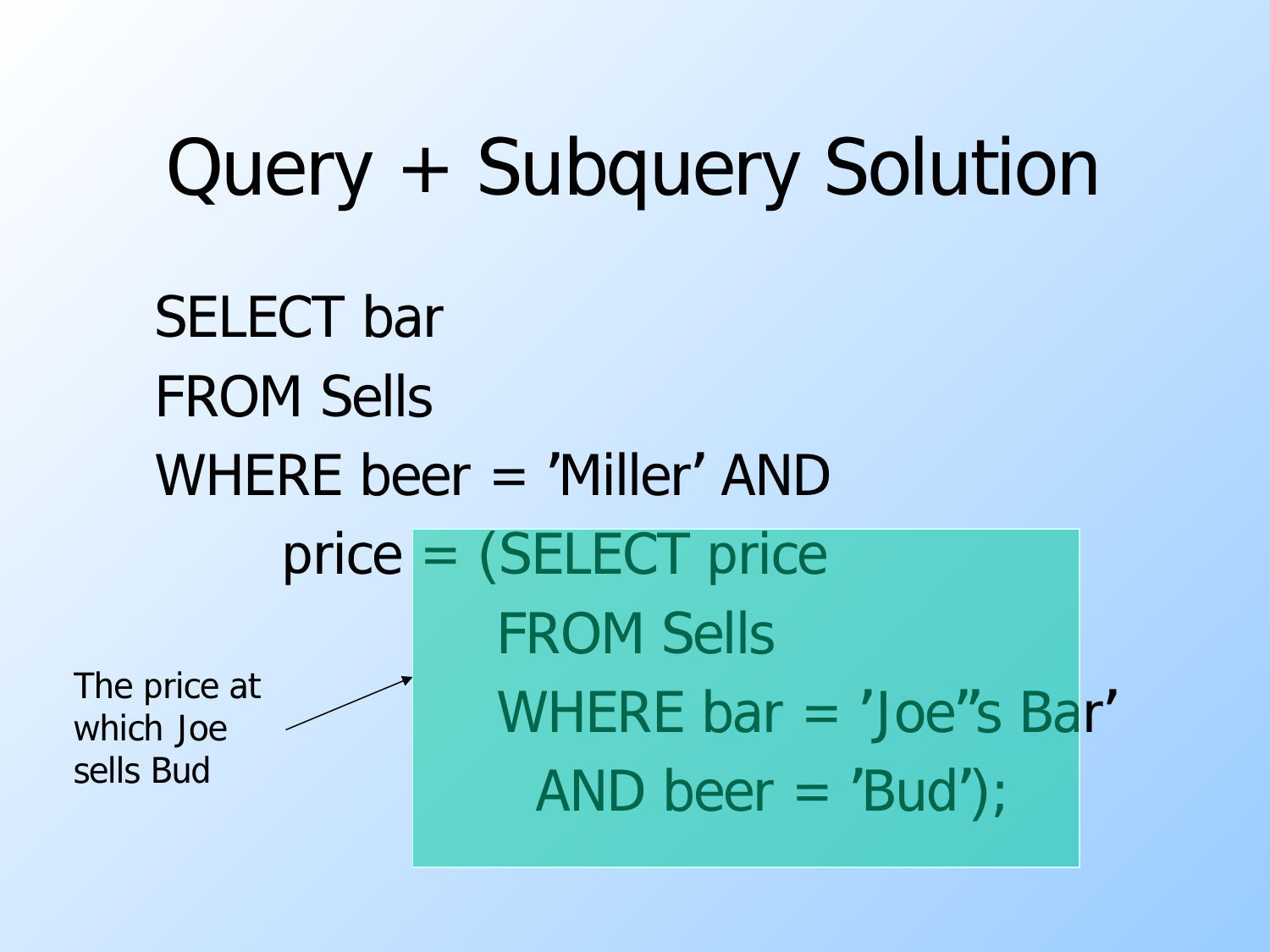

# Query + Subquery Solution
	SELECT bar
	FROM Sells
	WHERE beer = ’Miller’ AND
		price = (SELECT price
			     FROM Sells
			     WHERE bar = ’Joe’’s Bar’
				AND beer = ’Bud’);

The price at
which Joe
sells Bud

40